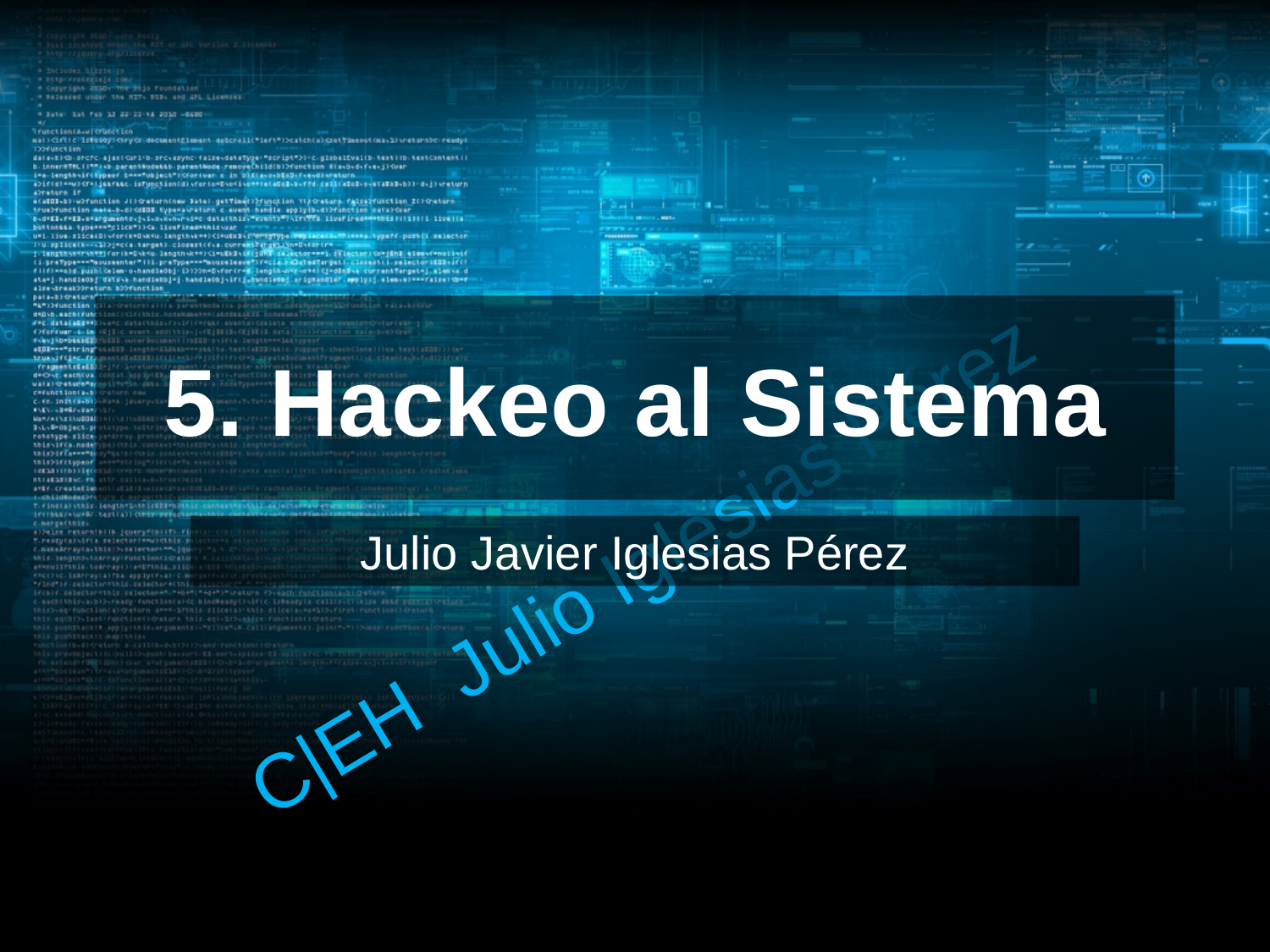

# 5. Hackeo al Sistema
C|EH  Julio Iglesias Pérez
Julio Javier Iglesias Pérez